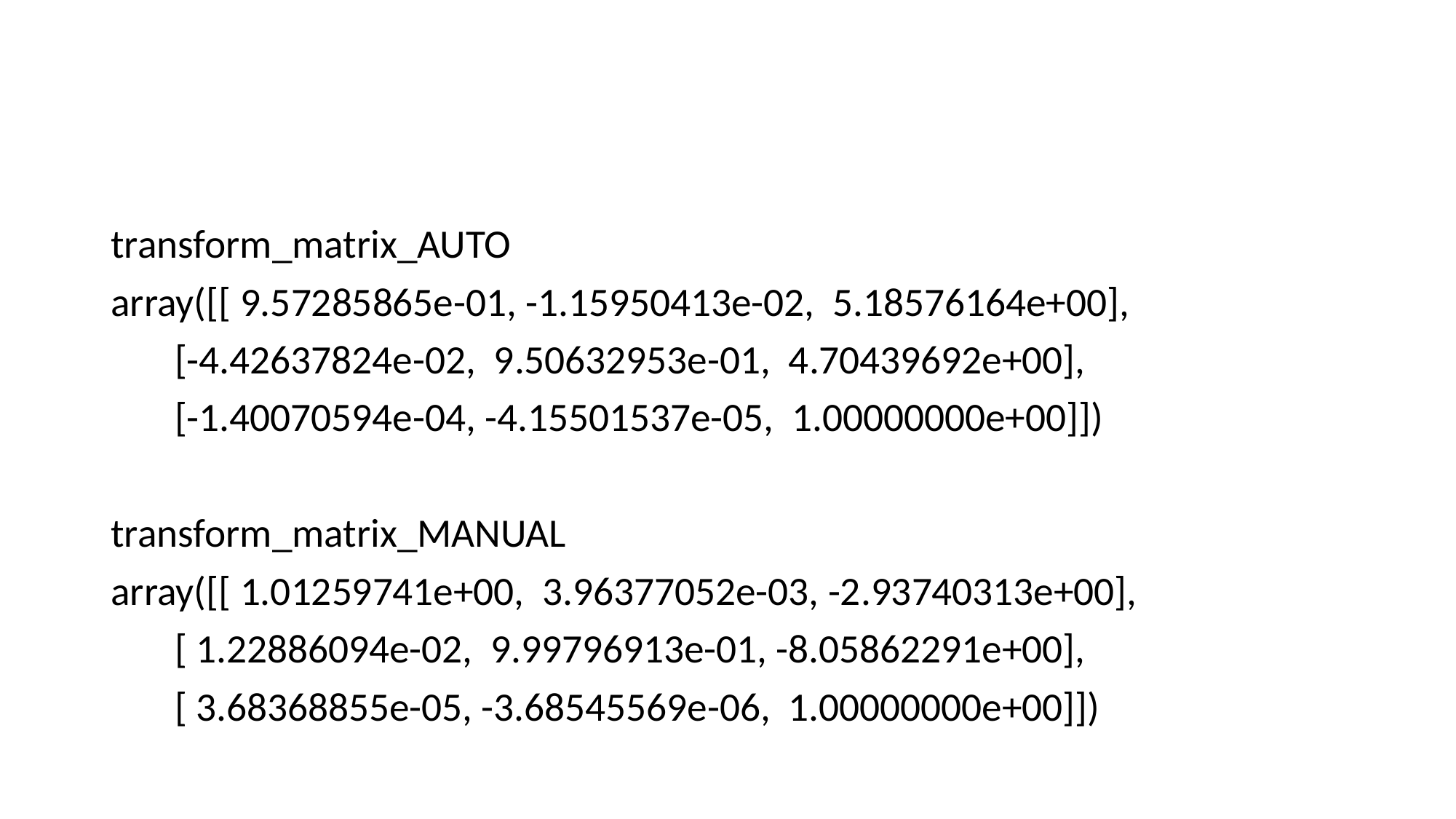

#
transform_matrix_AUTO
array([[ 9.57285865e-01, -1.15950413e-02,  5.18576164e+00],
       [-4.42637824e-02,  9.50632953e-01,  4.70439692e+00],
       [-1.40070594e-04, -4.15501537e-05,  1.00000000e+00]])

transform_matrix_MANUAL
array([[ 1.01259741e+00,  3.96377052e-03, -2.93740313e+00],
       [ 1.22886094e-02,  9.99796913e-01, -8.05862291e+00],
       [ 3.68368855e-05, -3.68545569e-06,  1.00000000e+00]])